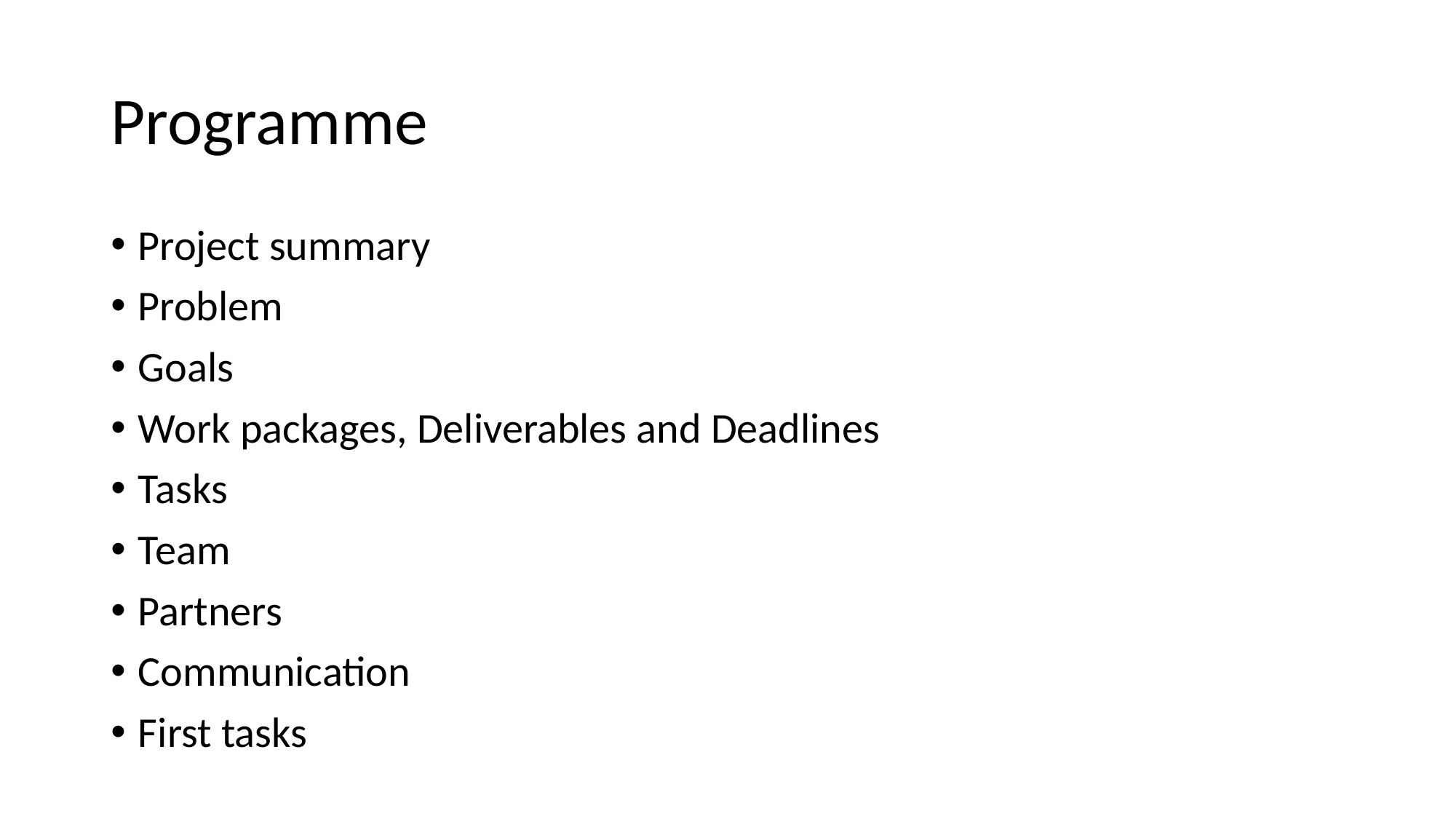

# Programme
Project summary
Problem
Goals
Work packages, Deliverables and Deadlines
Tasks
Team
Partners
Communication
First tasks